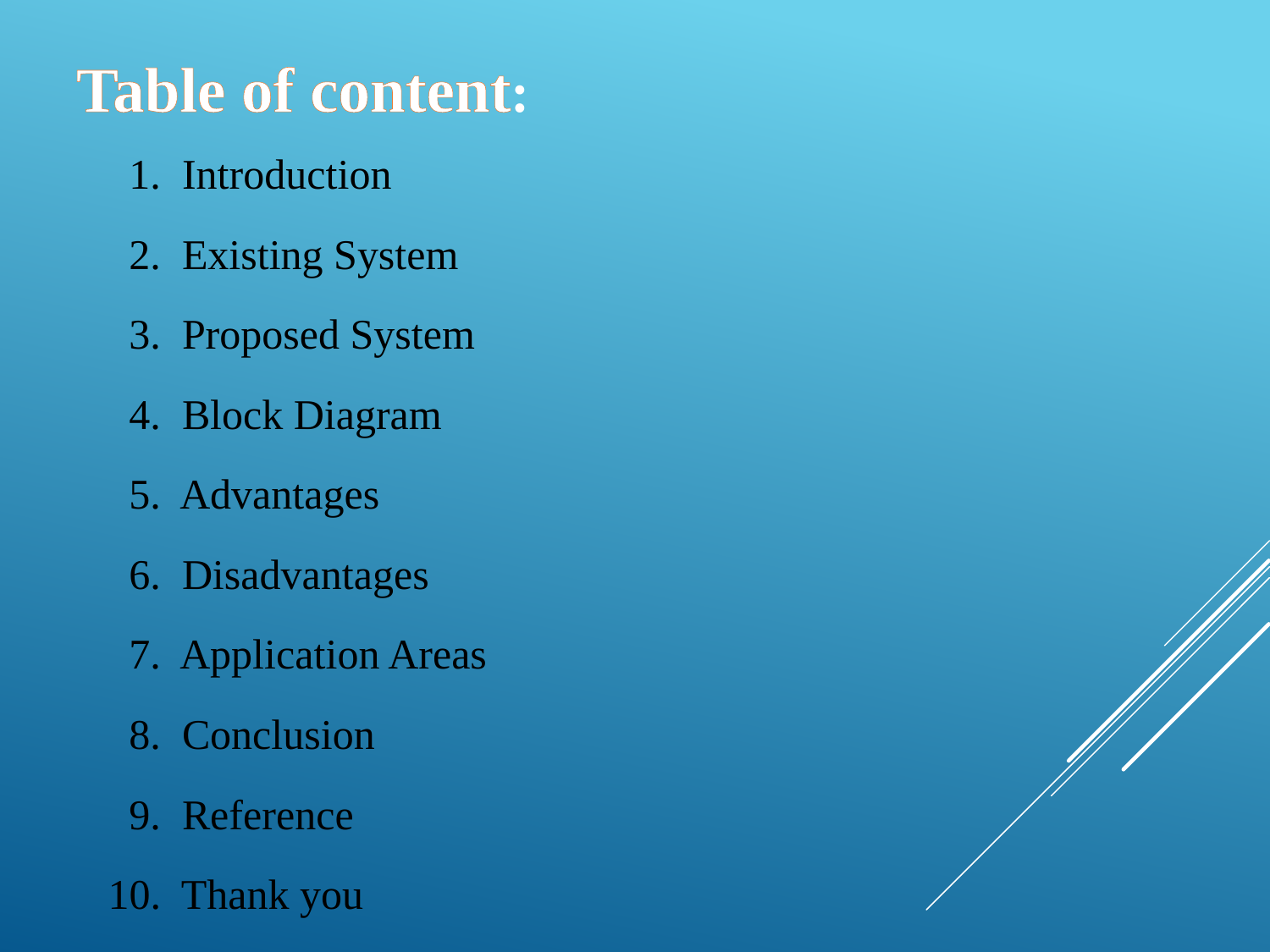

# Table of content:
           1.  Introduction
           2.  Existing System
           3.  Proposed System
           4.  Block Diagram
           5.  Advantages
           6.  Disadvantages
           7.  Application Areas
           8.  Conclusion
           9.  Reference
         10.  Thank you